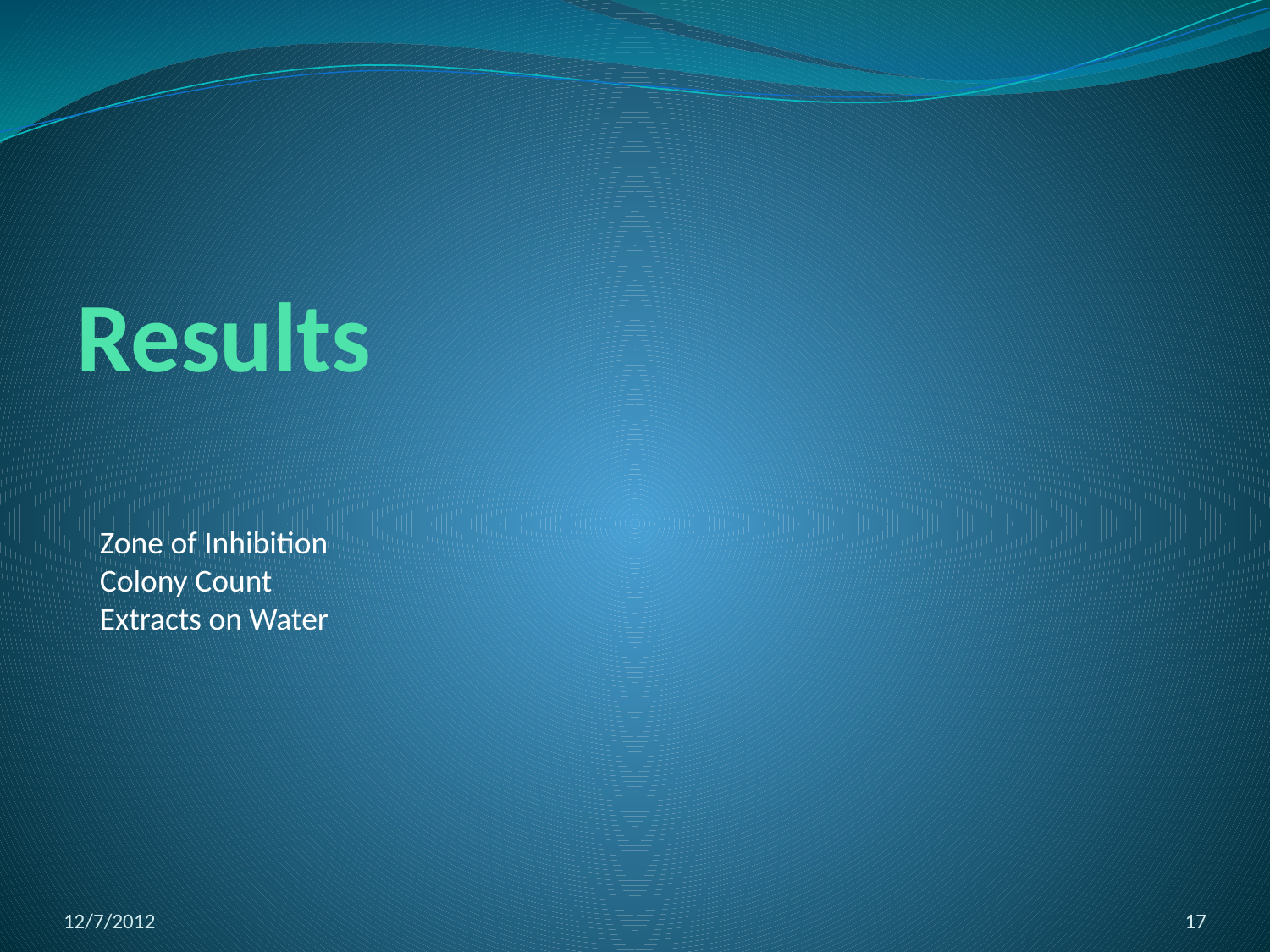

# Results
Zone of Inhibition
Colony Count
Extracts on Water
12/7/2012
17